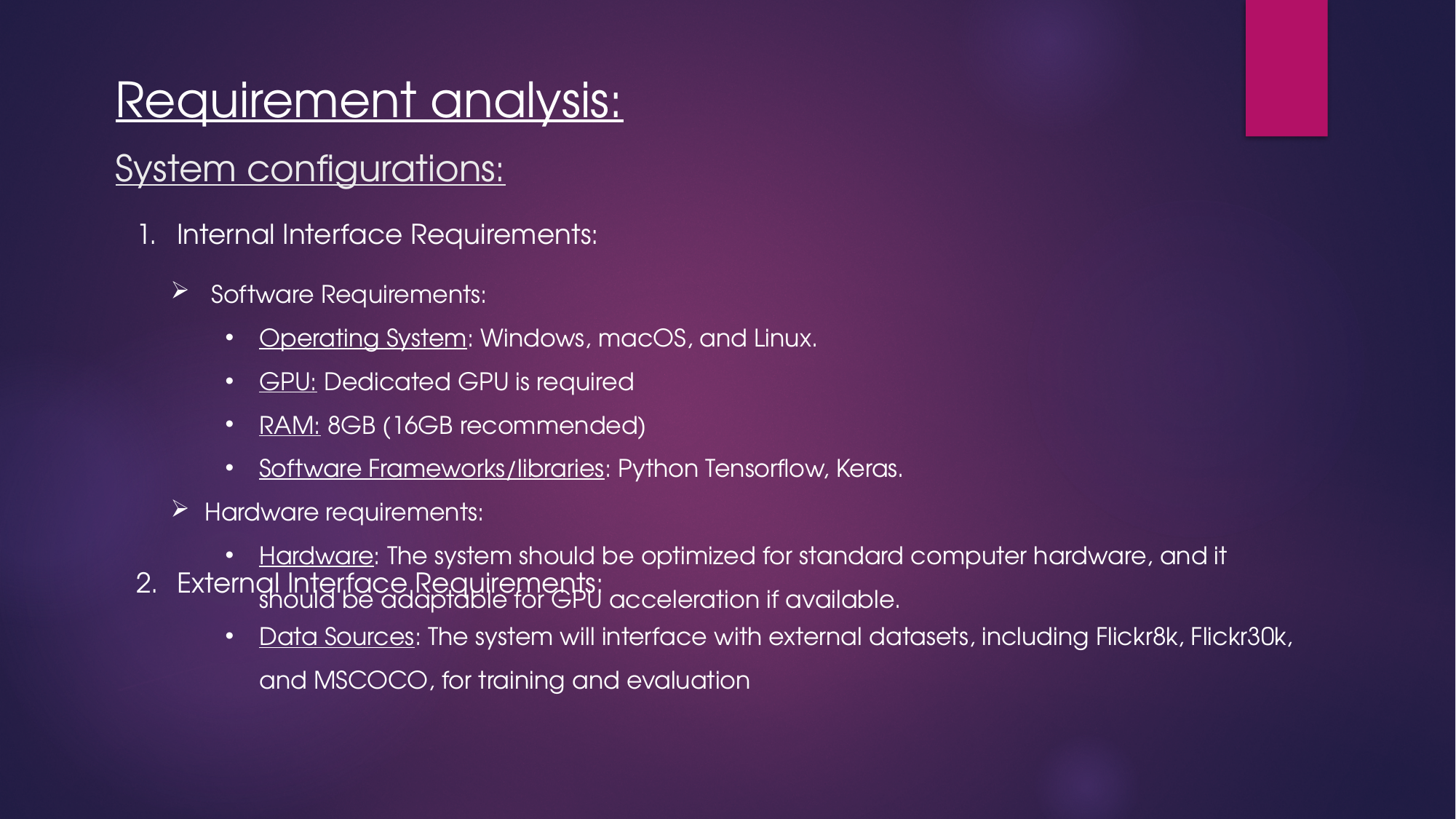

Requirement analysis:
System configurations:
Internal Interface Requirements:
Software Requirements:
Operating System: Windows, macOS, and Linux.
GPU: Dedicated GPU is required
RAM: 8GB (16GB recommended)
Software Frameworks/libraries: Python Tensorflow, Keras.
Hardware requirements:
Hardware: The system should be optimized for standard computer hardware, and it should be adaptable for GPU acceleration if available.
External Interface Requirements:
Data Sources: The system will interface with external datasets, including Flickr8k, Flickr30k, and MSCOCO, for training and evaluation